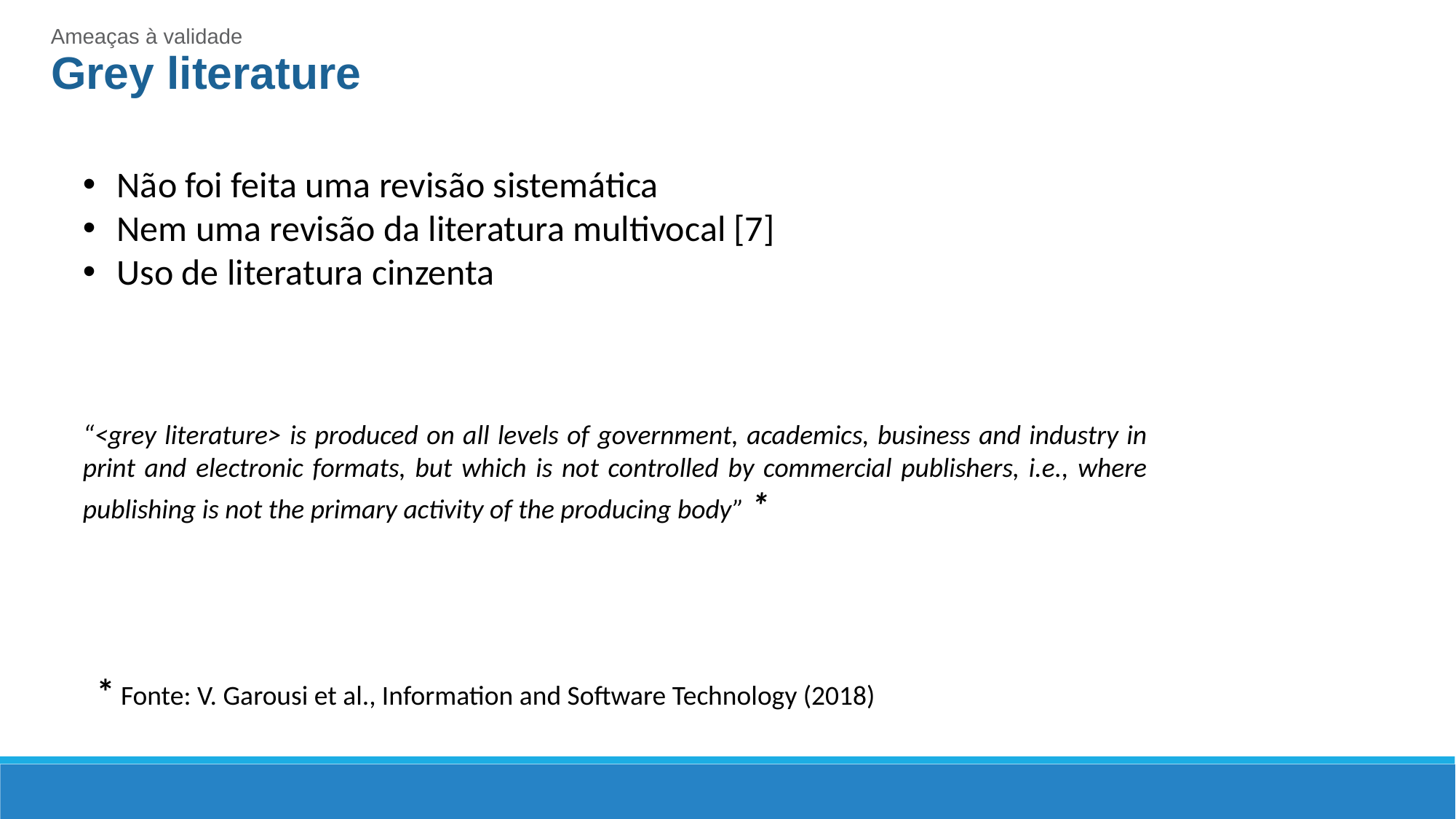

Ameaças à validade
Grey literature
Não foi feita uma revisão sistemática
Nem uma revisão da literatura multivocal [7]
Uso de literatura cinzenta
“<grey literature> is produced on all levels of government, academics, business and industry in print and electronic formats, but which is not controlled by commercial publishers, i.e., where publishing is not the primary activity of the producing body” *
* Fonte: V. Garousi et al., Information and Software Technology (2018)